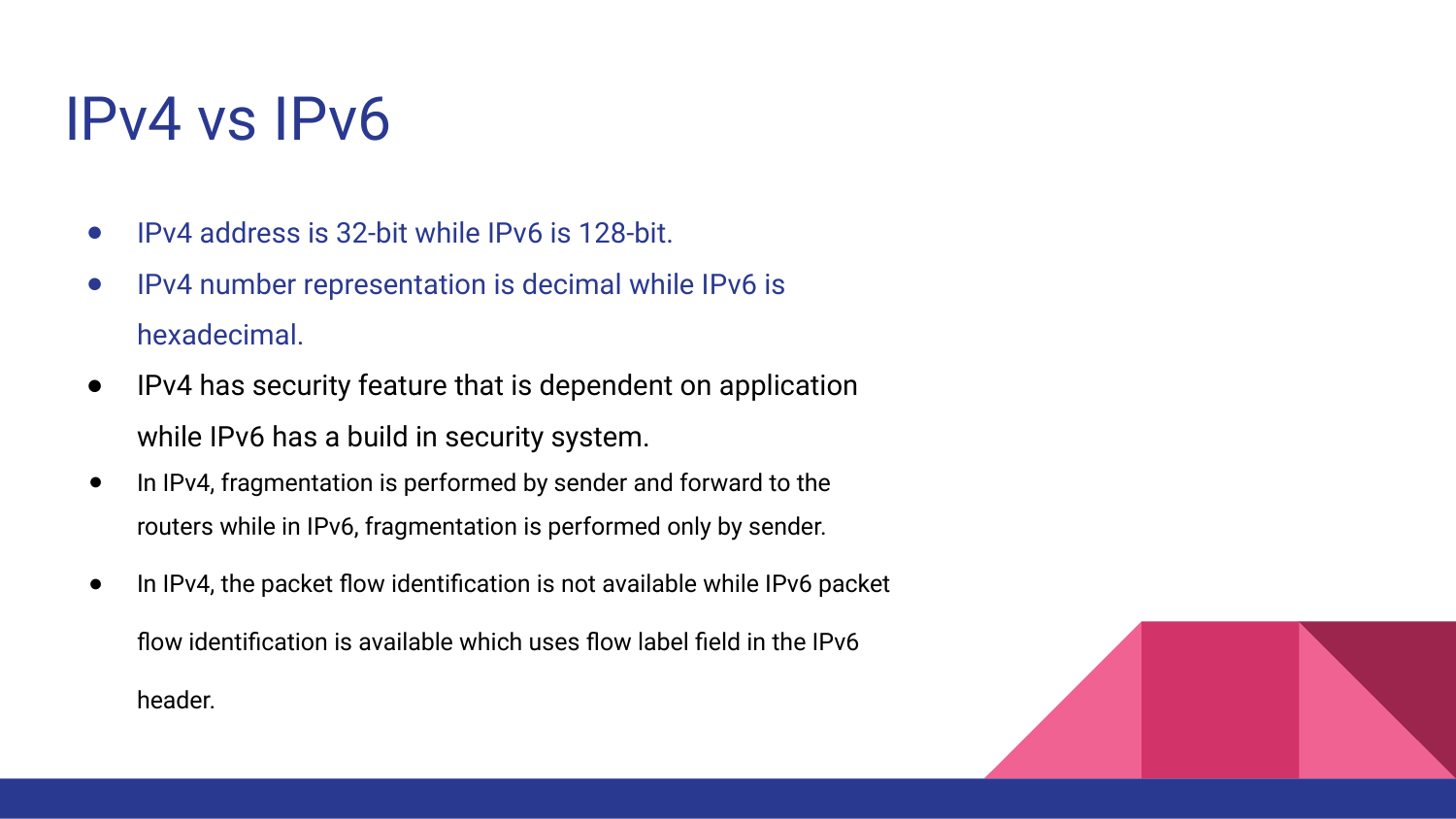

# IPv4 vs IPv6
IPv4 address is 32-bit while IPv6 is 128-bit.
IPv4 number representation is decimal while IPv6 is hexadecimal.
IPv4 has security feature that is dependent on application while IPv6 has a build in security system.
In IPv4, fragmentation is performed by sender and forward to the routers while in IPv6, fragmentation is performed only by sender.
In IPv4, the packet flow identification is not available while IPv6 packet flow identification is available which uses flow label field in the IPv6 header.